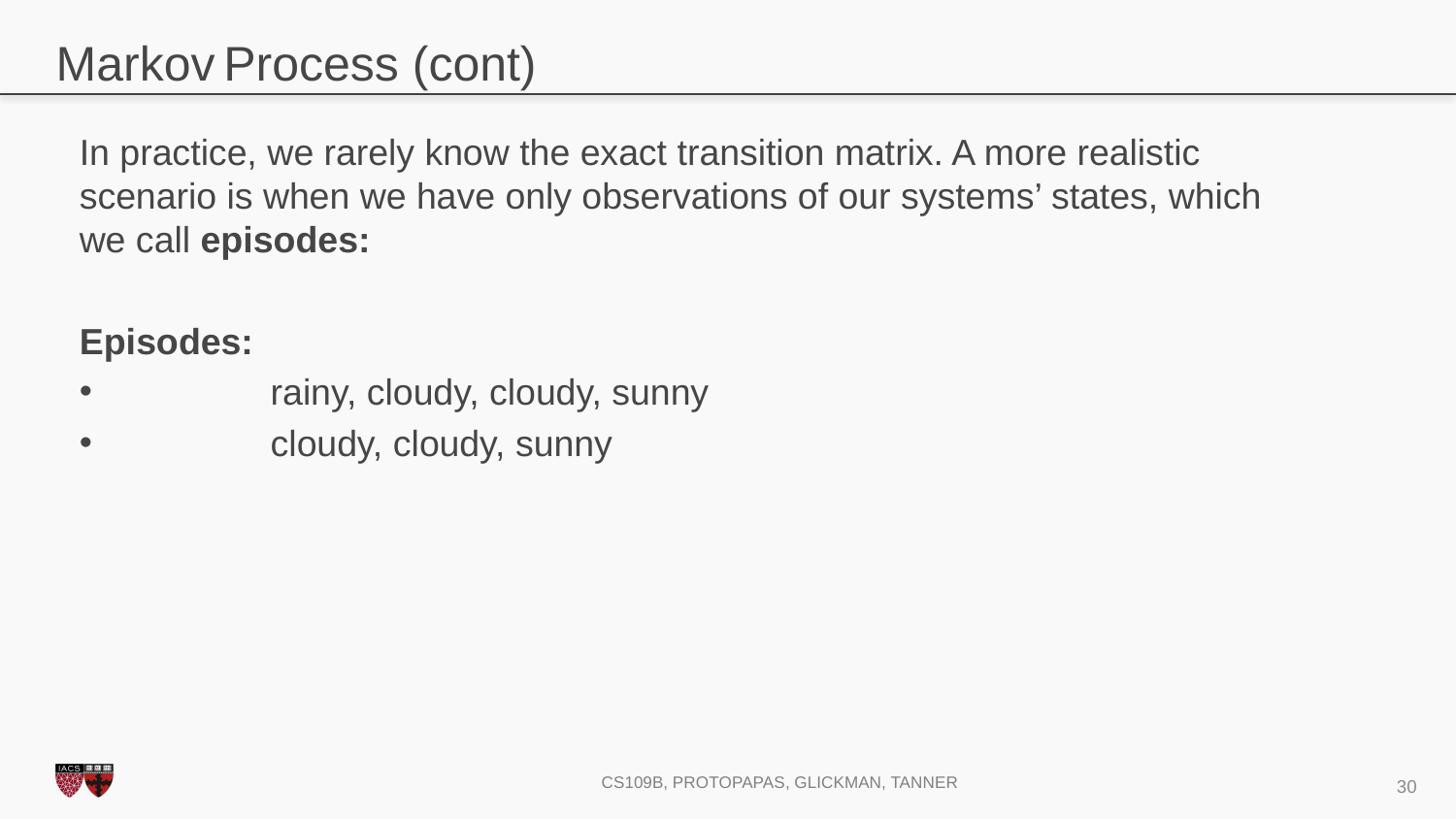

# Markov Process (cont)
In practice, we rarely know the exact transition matrix. A more realistic scenario is when we have only observations of our systems’ states, which we call episodes:

Episodes:
	rainy, cloudy, cloudy, sunny
	cloudy, cloudy, sunny

30